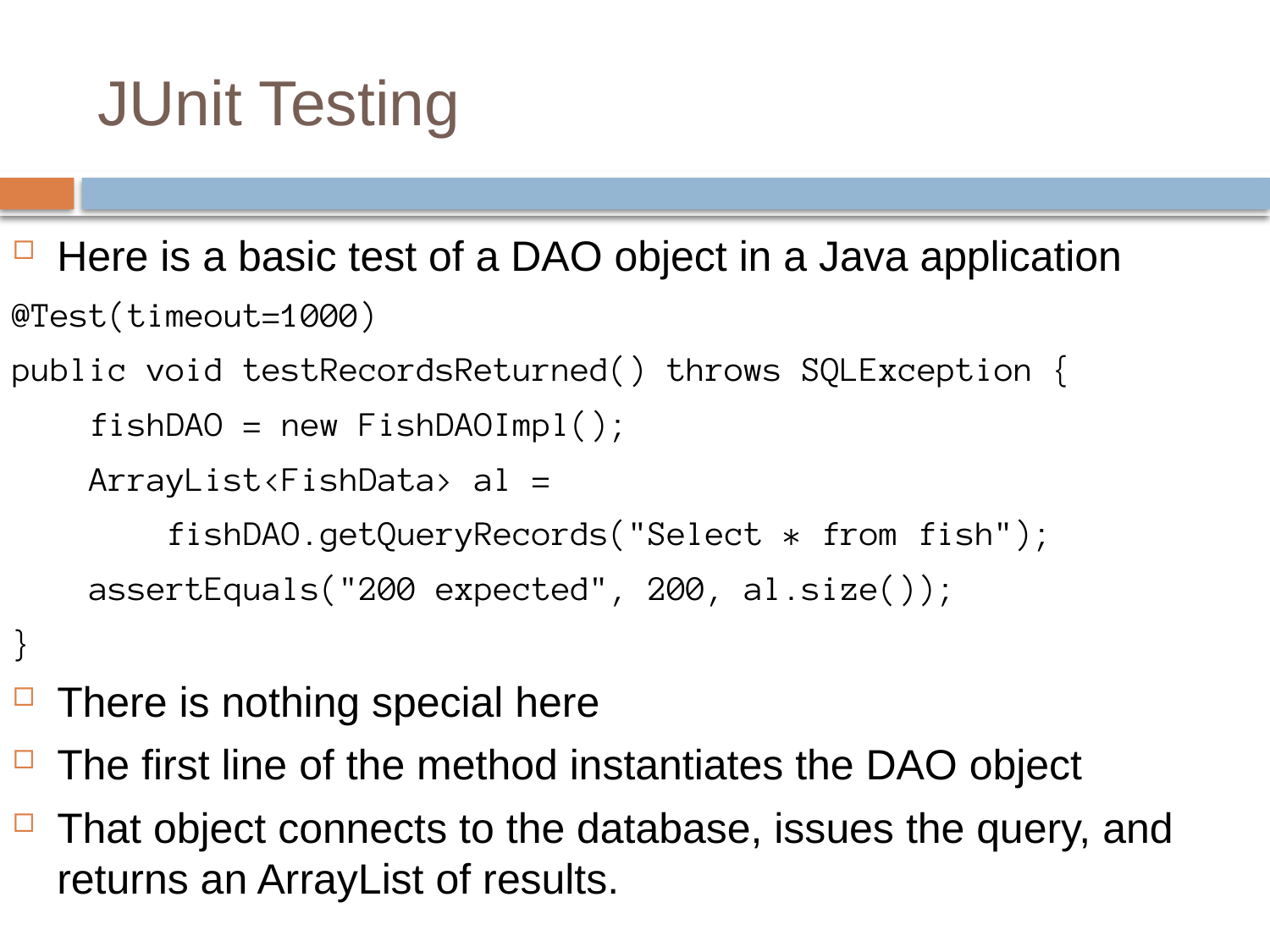

# JUnit Testing
Here is a basic test of a DAO object in a Java application
@Test(timeout=1000)
public void testRecordsReturned() throws SQLException {
    fishDAO = new FishDAOImpl();
    ArrayList<FishData> al =
        fishDAO.getQueryRecords("Select * from fish");
    assertEquals("200 expected", 200, al.size());
}
There is nothing special here
The first line of the method instantiates the DAO object
That object connects to the database, issues the query, and returns an ArrayList of results.